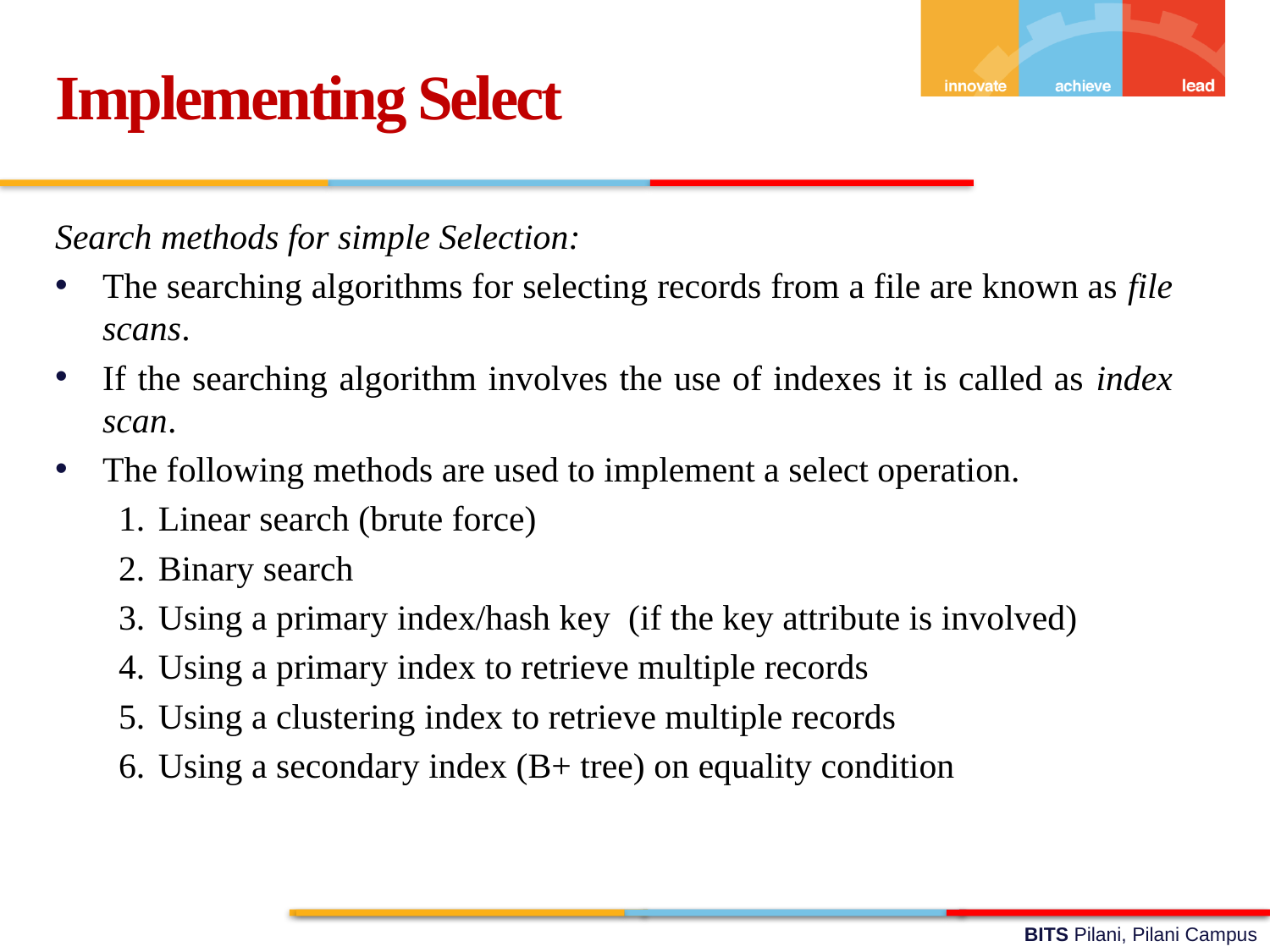

Implementing Select
Search methods for simple Selection:
The searching algorithms for selecting records from a file are known as file scans.
If the searching algorithm involves the use of indexes it is called as index scan.
The following methods are used to implement a select operation.
Linear search (brute force)
Binary search
Using a primary index/hash key  (if the key attribute is involved)
Using a primary index to retrieve multiple records
Using a clustering index to retrieve multiple records
Using a secondary index (B+ tree) on equality condition